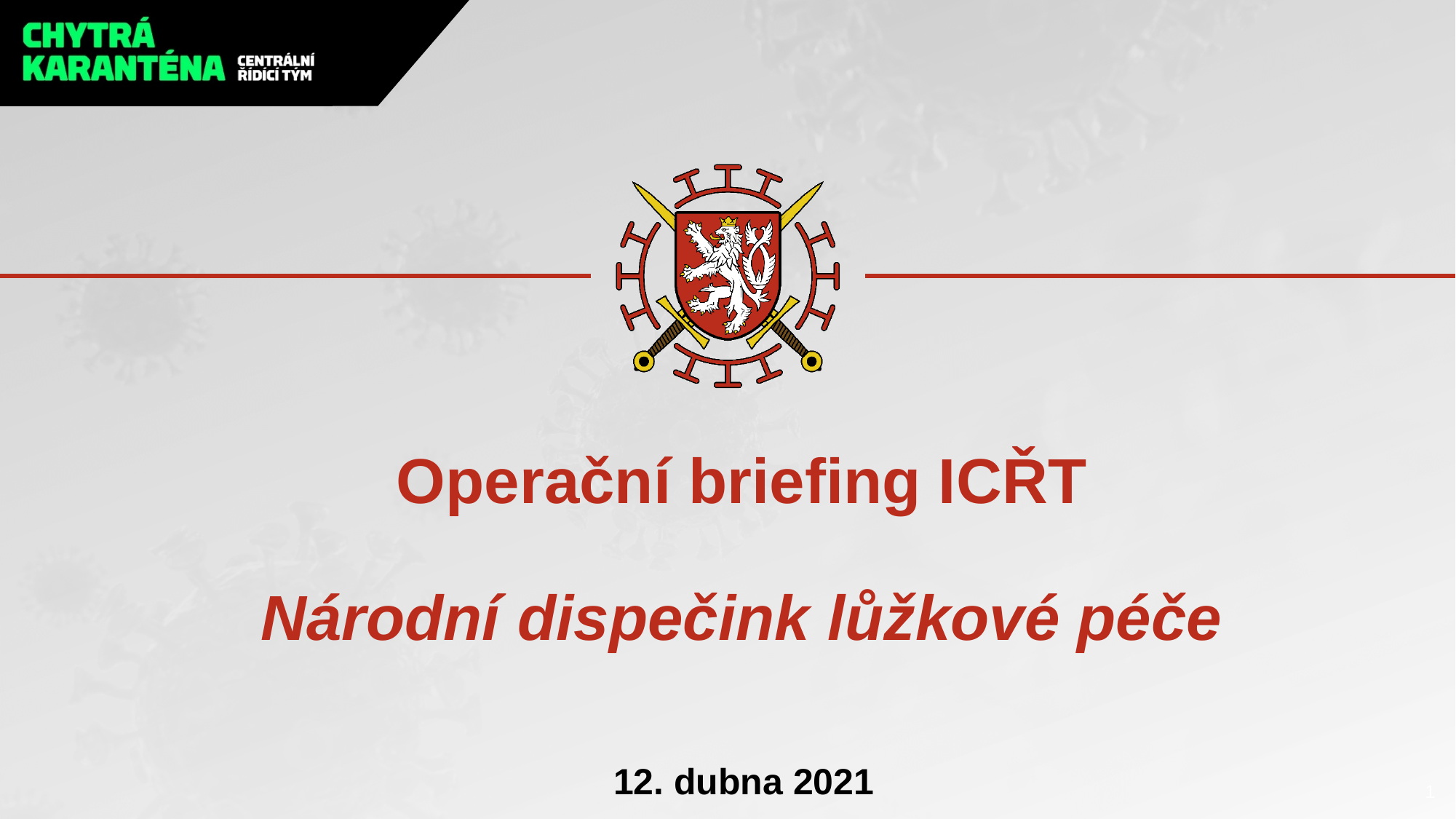

# Operační briefing ICŘT Národní dispečink lůžkové péče
12. dubna 2021
1